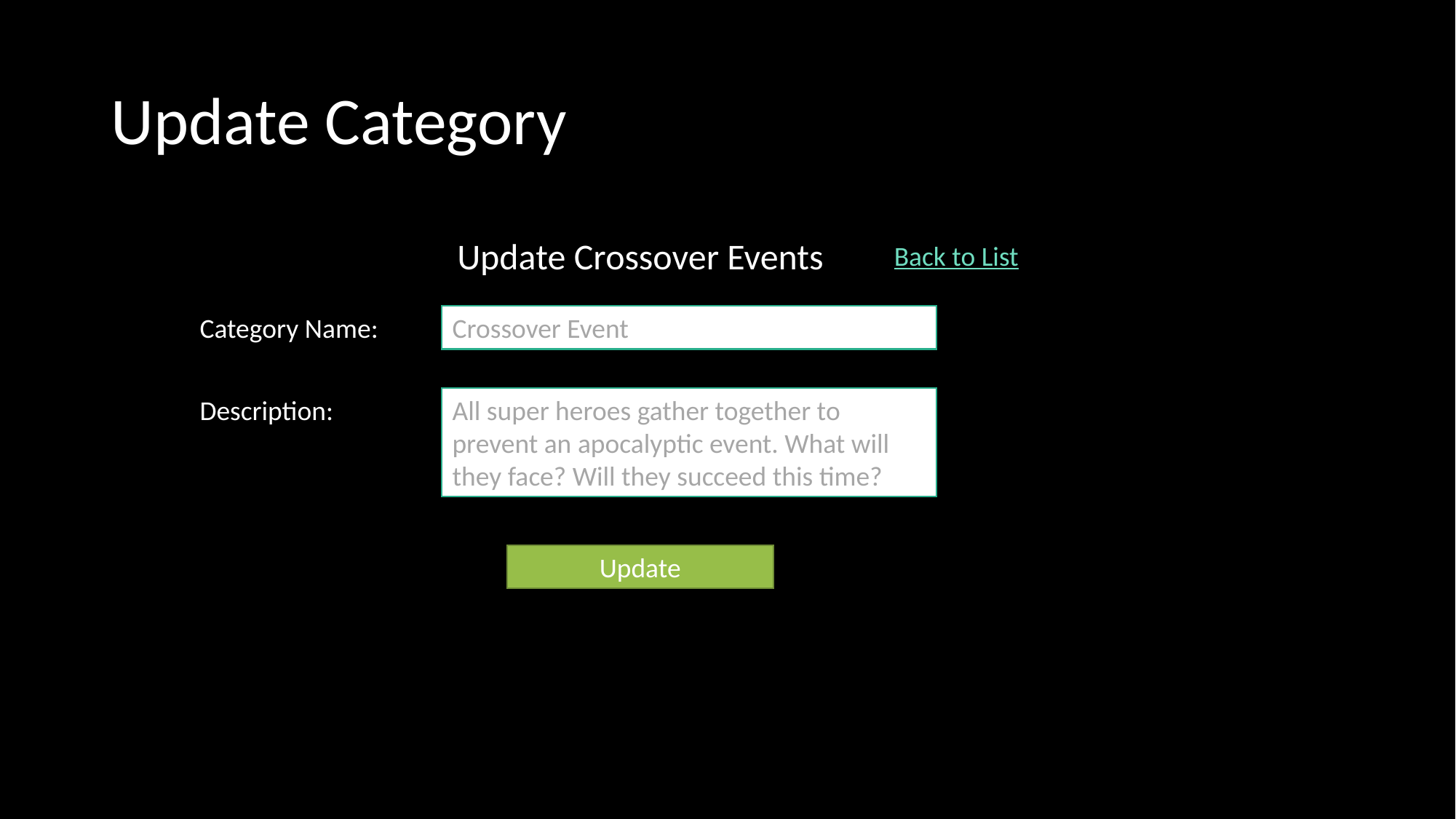

# Update Category
Update Crossover Events
Back to List
Category Name:
Crossover Event
Description:
All super heroes gather together to prevent an apocalyptic event. What will they face? Will they succeed this time?
Update